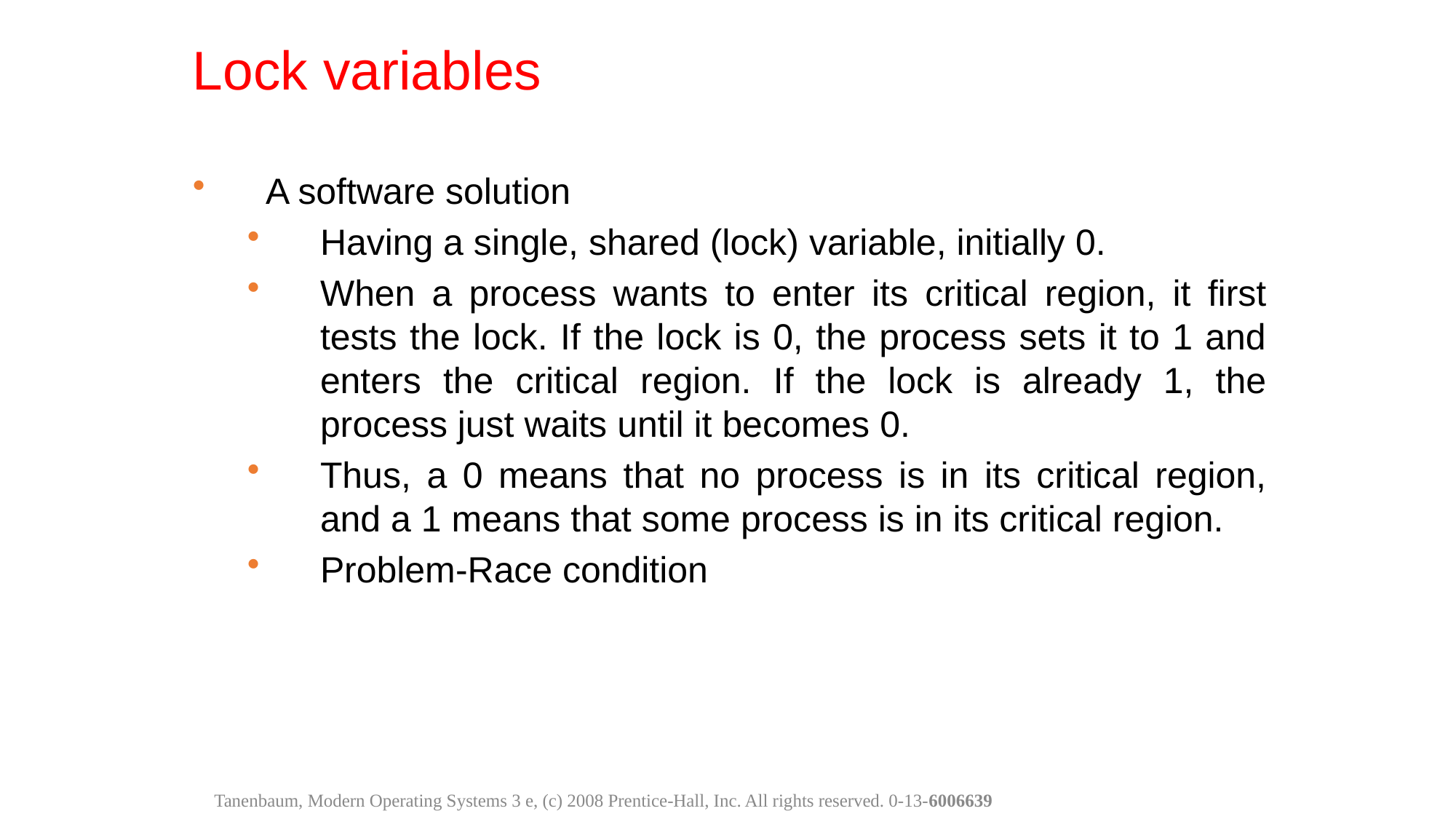

Lock variables

A software solution
Having a single, shared (lock) variable, initially 0.
When a process wants to enter its critical region, it first tests the lock. If the lock is 0, the process sets it to 1 and enters the critical region. If the lock is already 1, the process just waits until it becomes 0.
Thus, a 0 means that no process is in its critical region, and a 1 means that some process is in its critical region.
Problem-Race condition
Tanenbaum, Modern Operating Systems 3 e, (c) 2008 Prentice-Hall, Inc. All rights reserved. 0-13-6006639